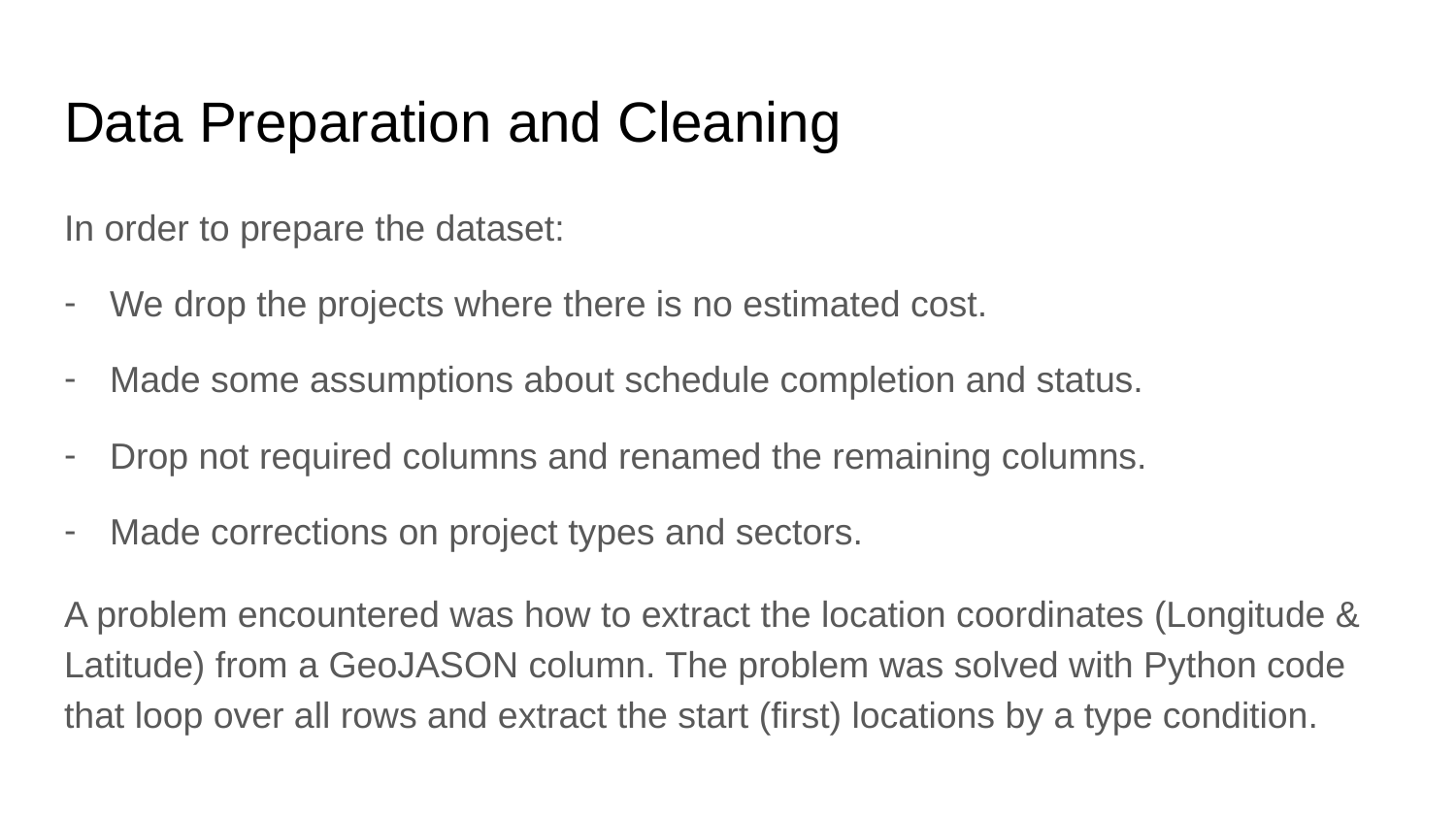

# Data Preparation and Cleaning
In order to prepare the dataset:
We drop the projects where there is no estimated cost.
Made some assumptions about schedule completion and status.
Drop not required columns and renamed the remaining columns.
Made corrections on project types and sectors.
A problem encountered was how to extract the location coordinates (Longitude & Latitude) from a GeoJASON column. The problem was solved with Python code that loop over all rows and extract the start (first) locations by a type condition.